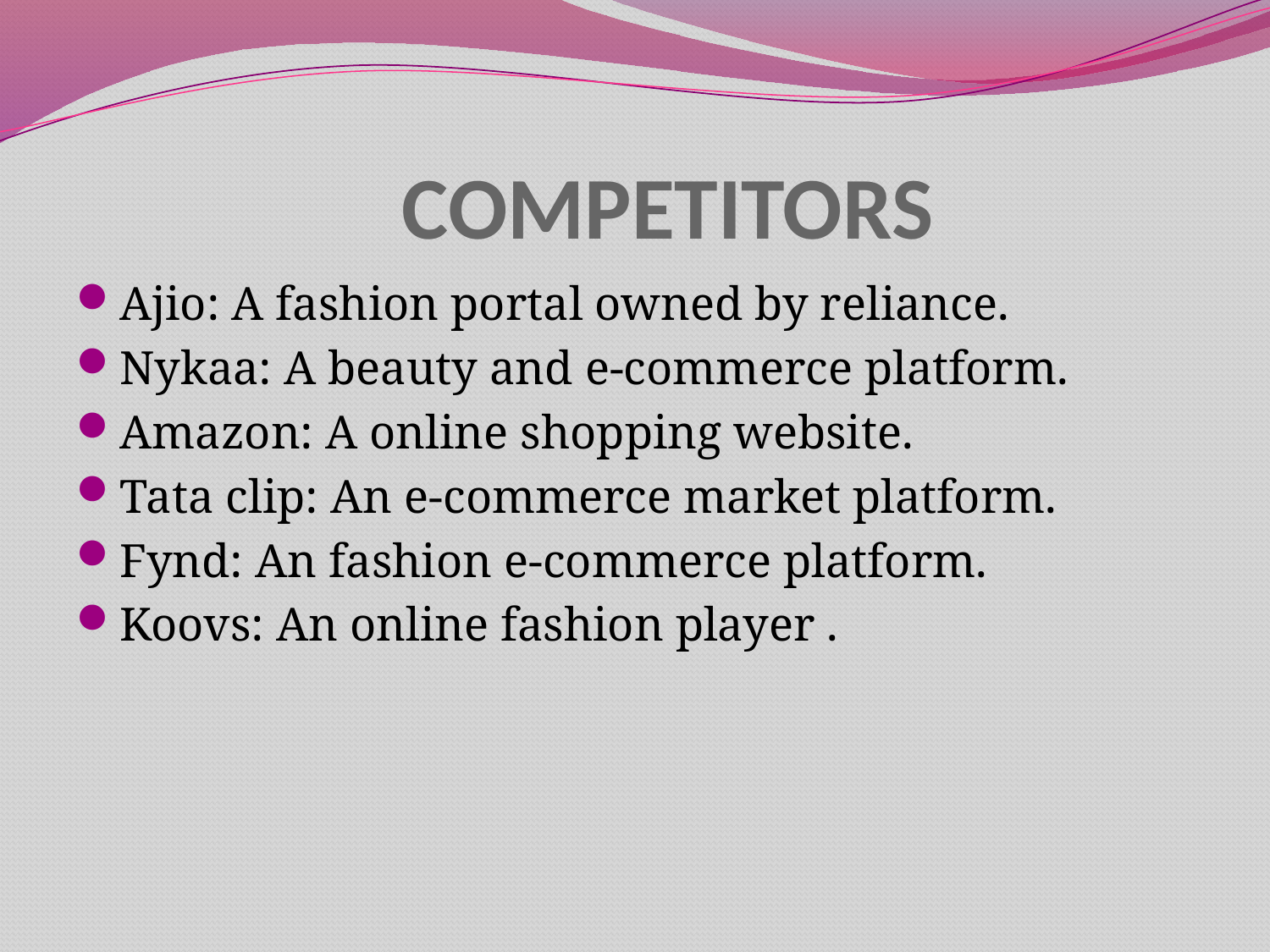

# COMPETITORS
Ajio: A fashion portal owned by reliance.
Nykaa: A beauty and e-commerce platform.
Amazon: A online shopping website.
Tata clip: An e-commerce market platform.
Fynd: An fashion e-commerce platform.
Koovs: An online fashion player .